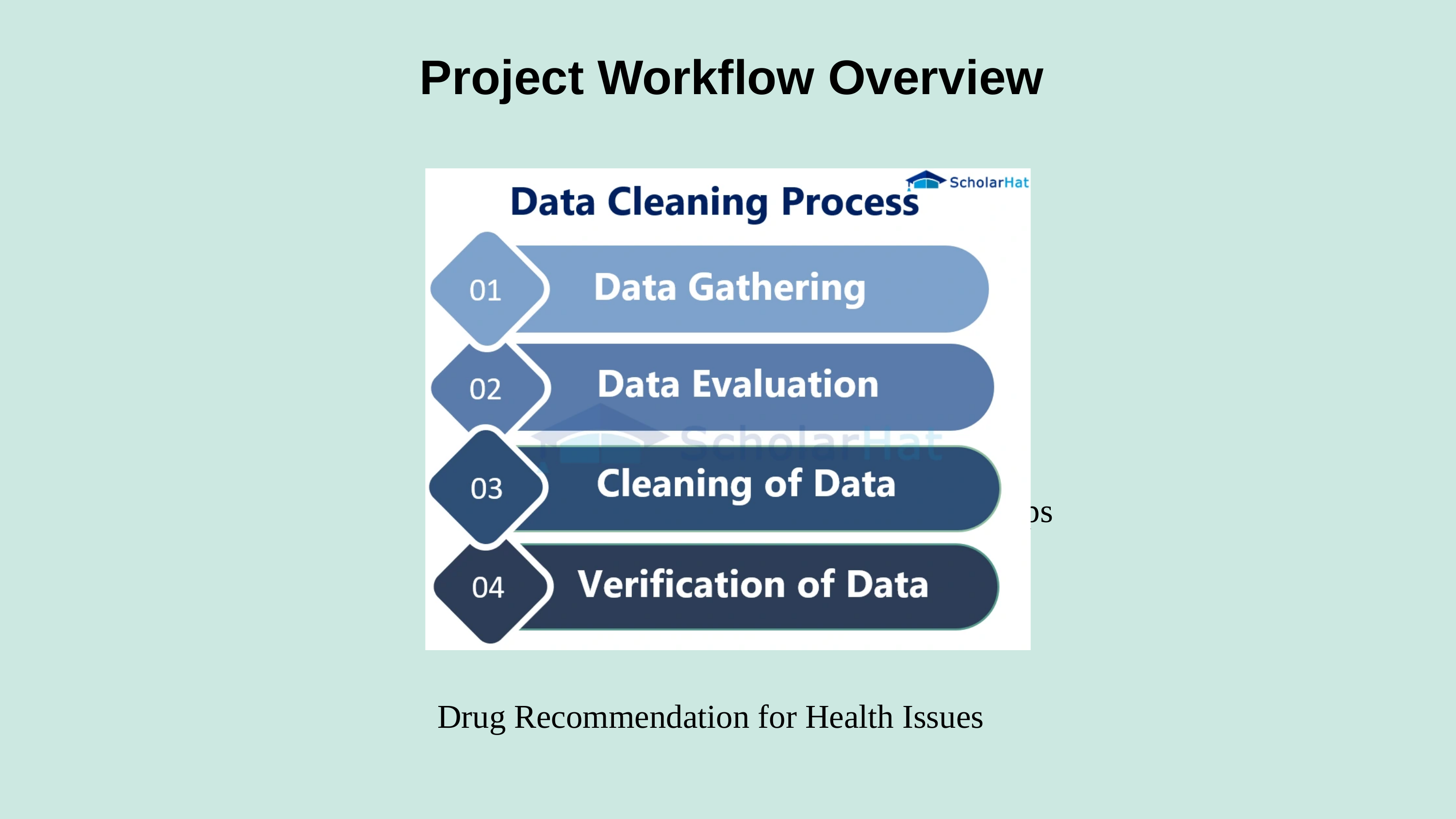

Project Workflow Overview

Data Cleaning & Preprocessing

Categorical Data Handling

Feature Engineering

Data Visualization & Analyzing Relationships

Drug Recommendation System

Drug Recommendation for Health Issues